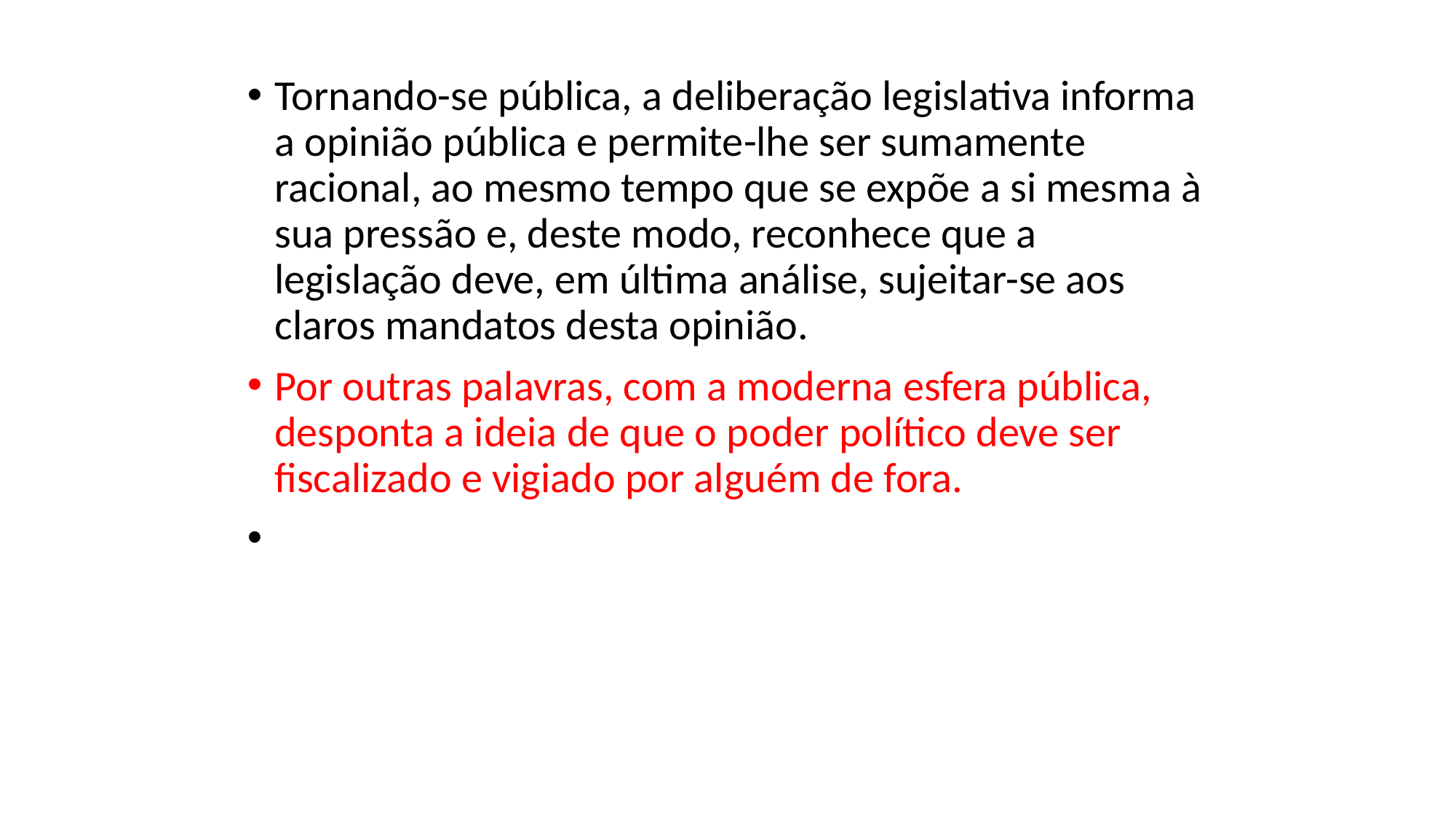

Tornando-se pública, a deliberação legislativa informa a opinião pública e permite-lhe ser sumamente racional, ao mesmo tempo que se expõe a si mesma à sua pressão e, deste modo, reconhece que a legislação deve, em última análise, sujeitar-se aos claros mandatos desta opinião.
Por outras palavras, com a moderna esfera pública, desponta a ideia de que o poder político deve ser ﬁscalizado e vigiado por alguém de fora.